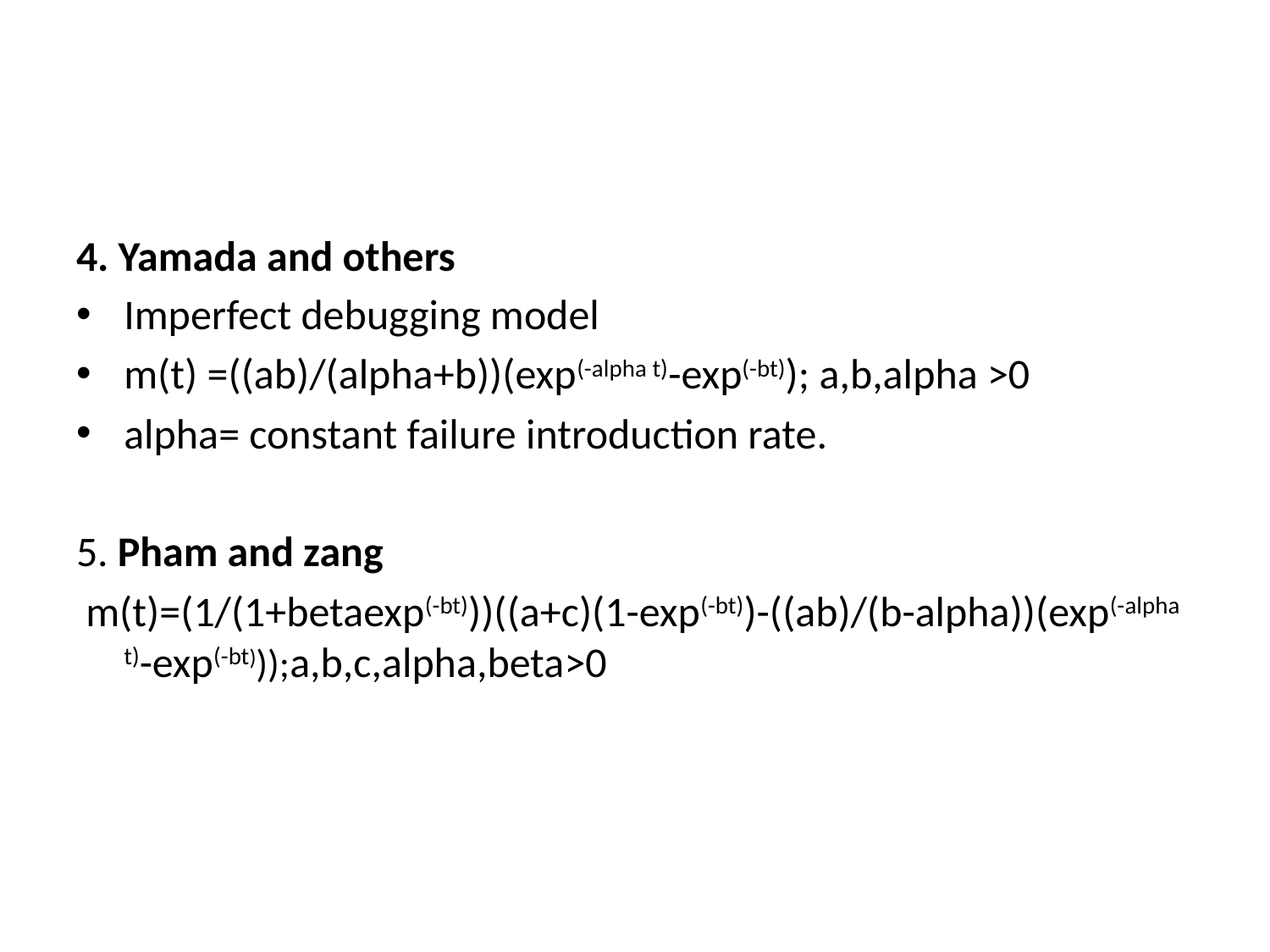

#
4. Yamada and others
Imperfect debugging model
m(t) =((ab)/(alpha+b))(exp(-alpha t)-exp(-bt)); a,b,alpha >0
alpha= constant failure introduction rate.

5. Pham and zang
 m(t)=(1/(1+betaexp(-bt)))((a+c)(1-exp(-bt))-((ab)/(b-alpha))(exp(-alpha t)-exp(-bt)));a,b,c,alpha,beta>0